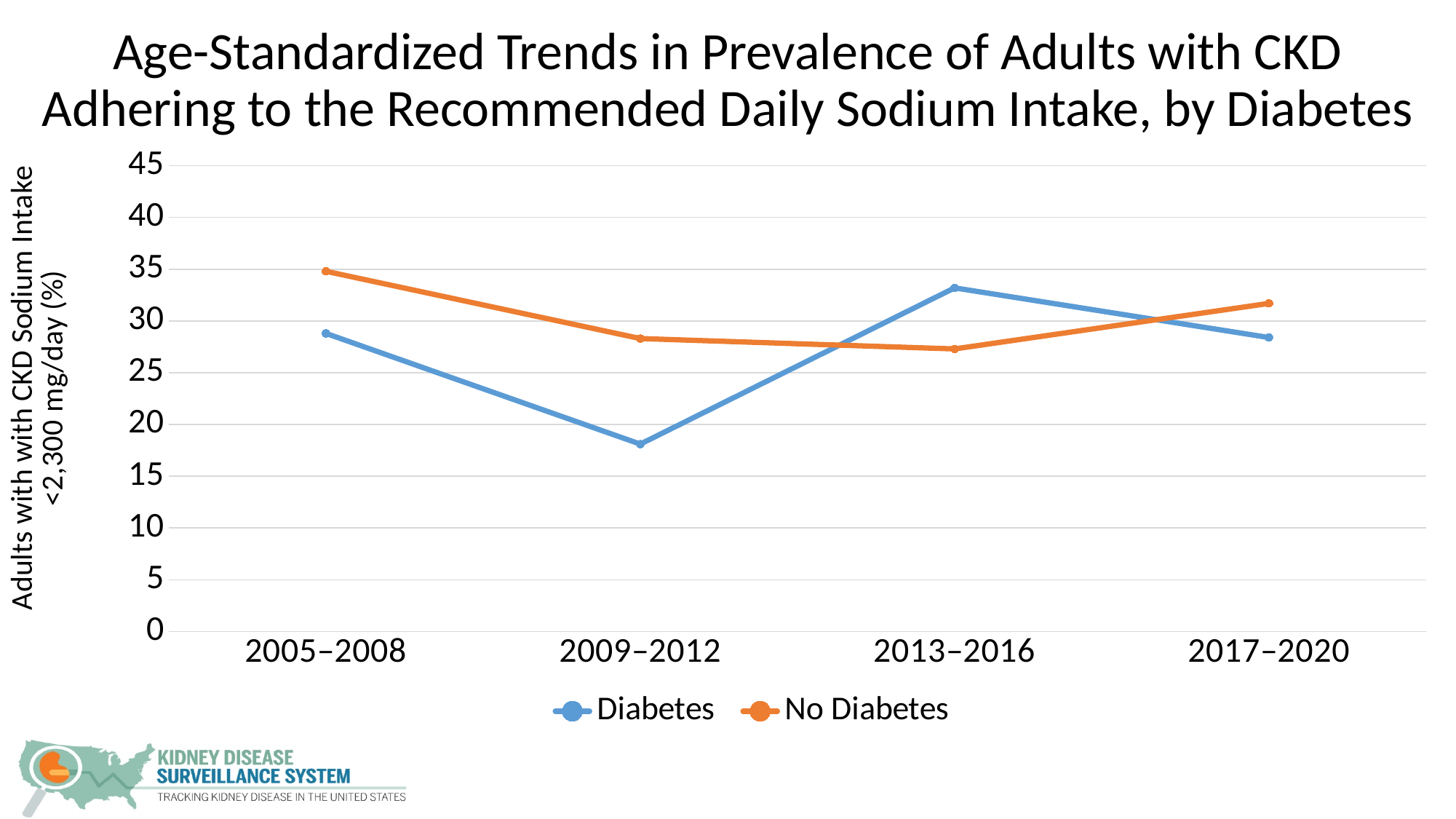

# Age-Standardized Trends in Prevalence of Adults with CKD Adhering to the Recommended Daily Sodium Intake, by Diabetes

### Chart

| Category | Diabetes | No Diabetes |
|---|---|---|
| 2005–2008 | 28.8 | 34.8 |
| 2009–2012 | 18.1 | 28.3 |
| 2013–2016 | 33.2 | 27.3 |
| 2017–2020 | 28.4 | 31.7 |